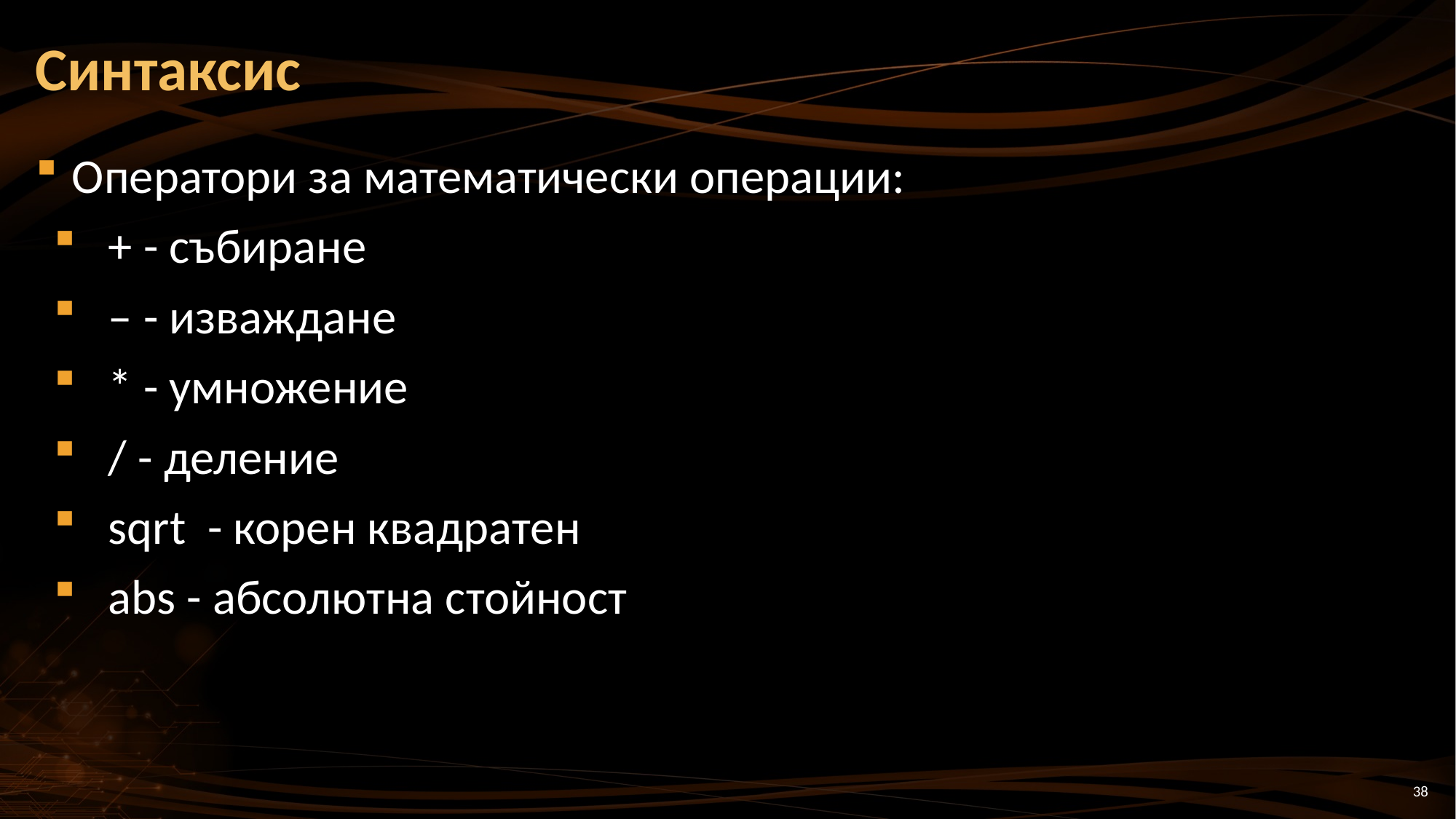

# Синтаксис
Оператори за математически операции:
+ - събиране
– - изваждане
* - умножение
/ - деление
sqrt  - корен квадратен
аbs - абсолютна стойност

38